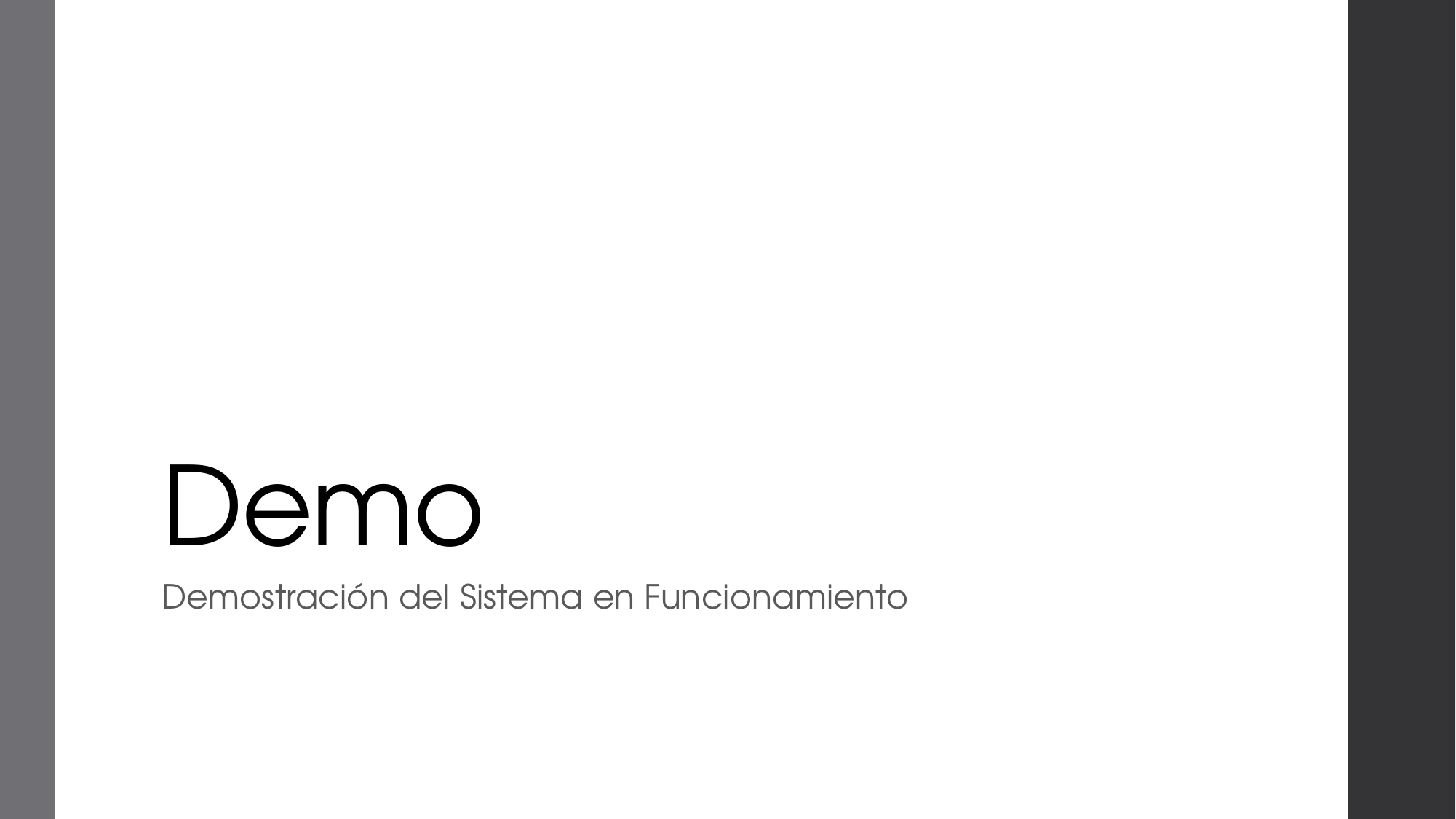

# Demo
Demostración del Sistema en Funcionamiento